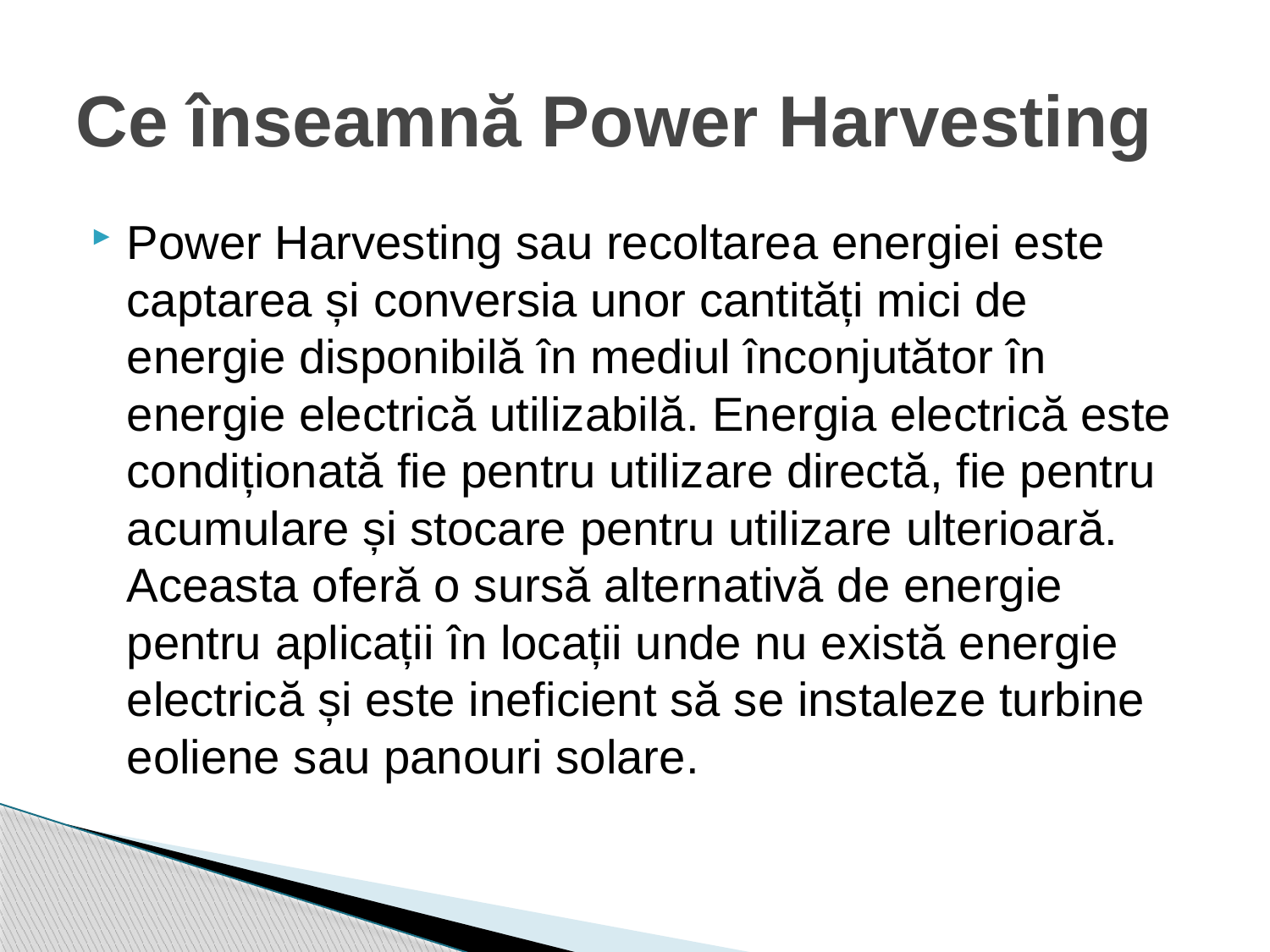

# Ce înseamnă Power Harvesting
Power Harvesting sau recoltarea energiei este captarea și conversia unor cantități mici de energie disponibilă în mediul înconjutător în energie electrică utilizabilă. Energia electrică este condiționată fie pentru utilizare directă, fie pentru acumulare și stocare pentru utilizare ulterioară. Aceasta oferă o sursă alternativă de energie pentru aplicații în locații unde nu există energie electrică și este ineficient să se instaleze turbine eoliene sau panouri solare.